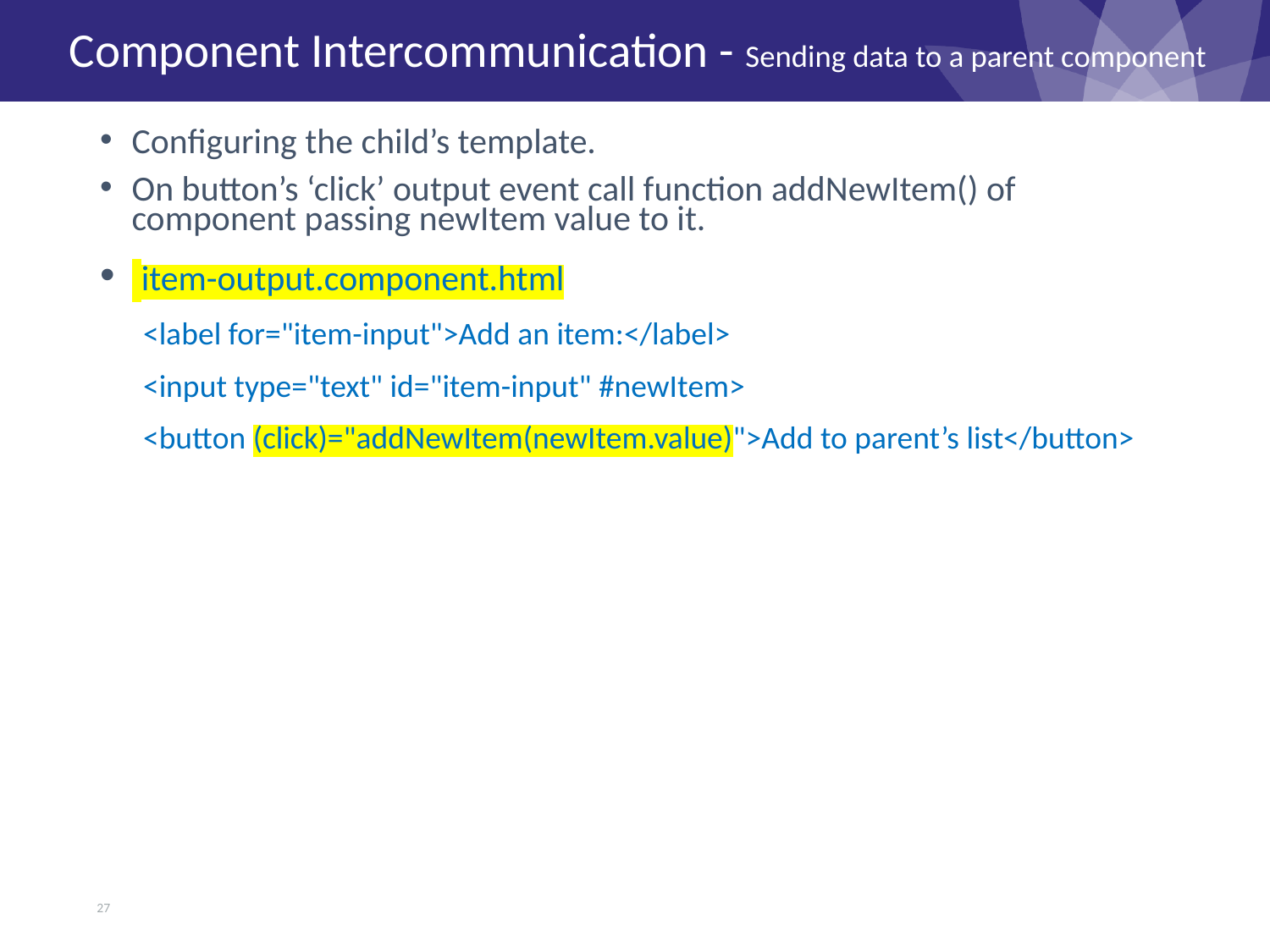

# Component Intercommunication - Sending data to a parent component
Configuring the child’s template.
On button’s ‘click’ output event call function addNewItem() of component passing newItem value to it.
 item-output.component.html
      <label for="item-input">Add an item:</label>
      <input type="text" id="item-input" #newItem>
      <button (click)="addNewItem(newItem.value)">Add to parent’s list</button>